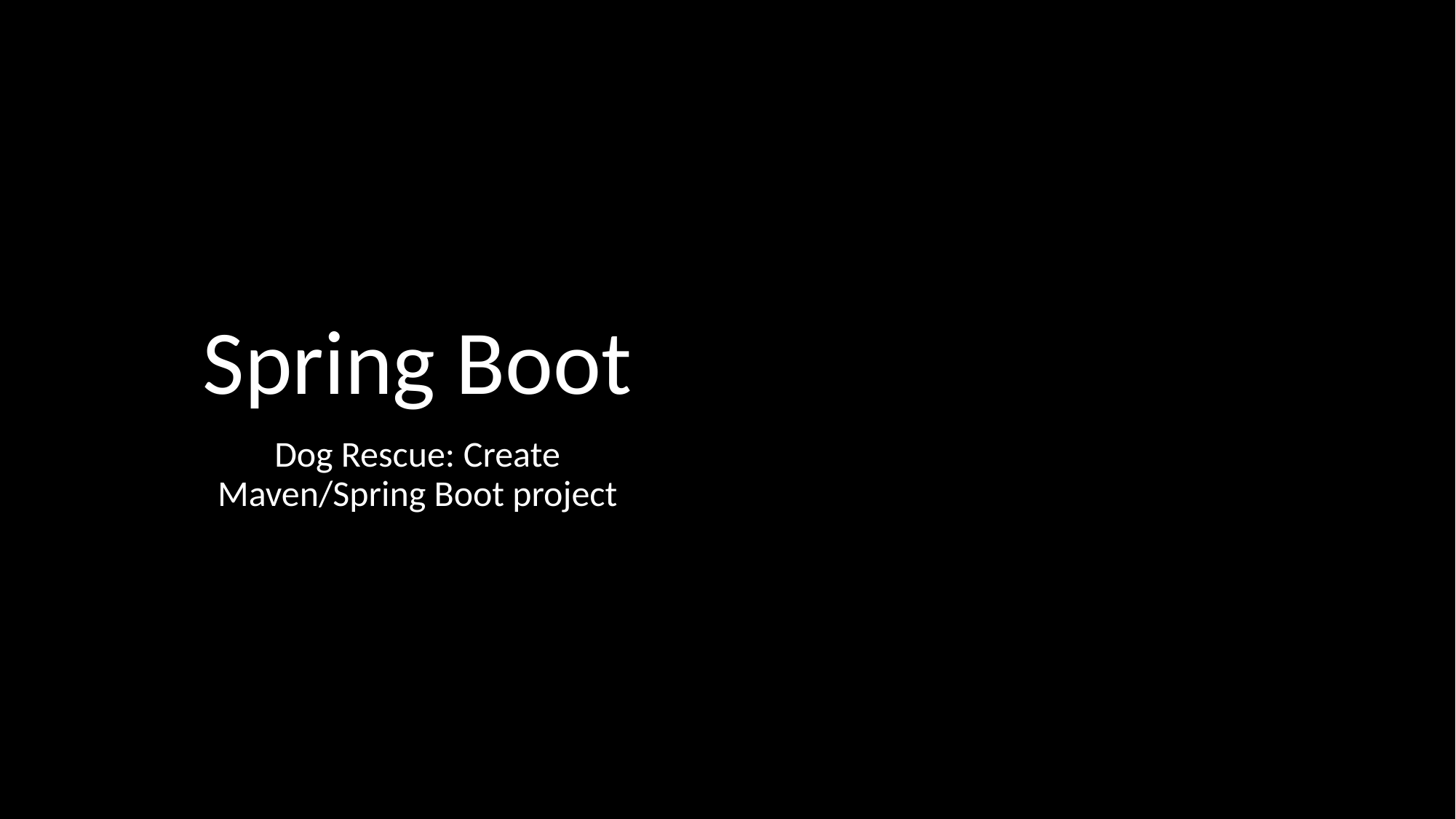

# Spring Boot
Dog Rescue: Create Maven/Spring Boot project